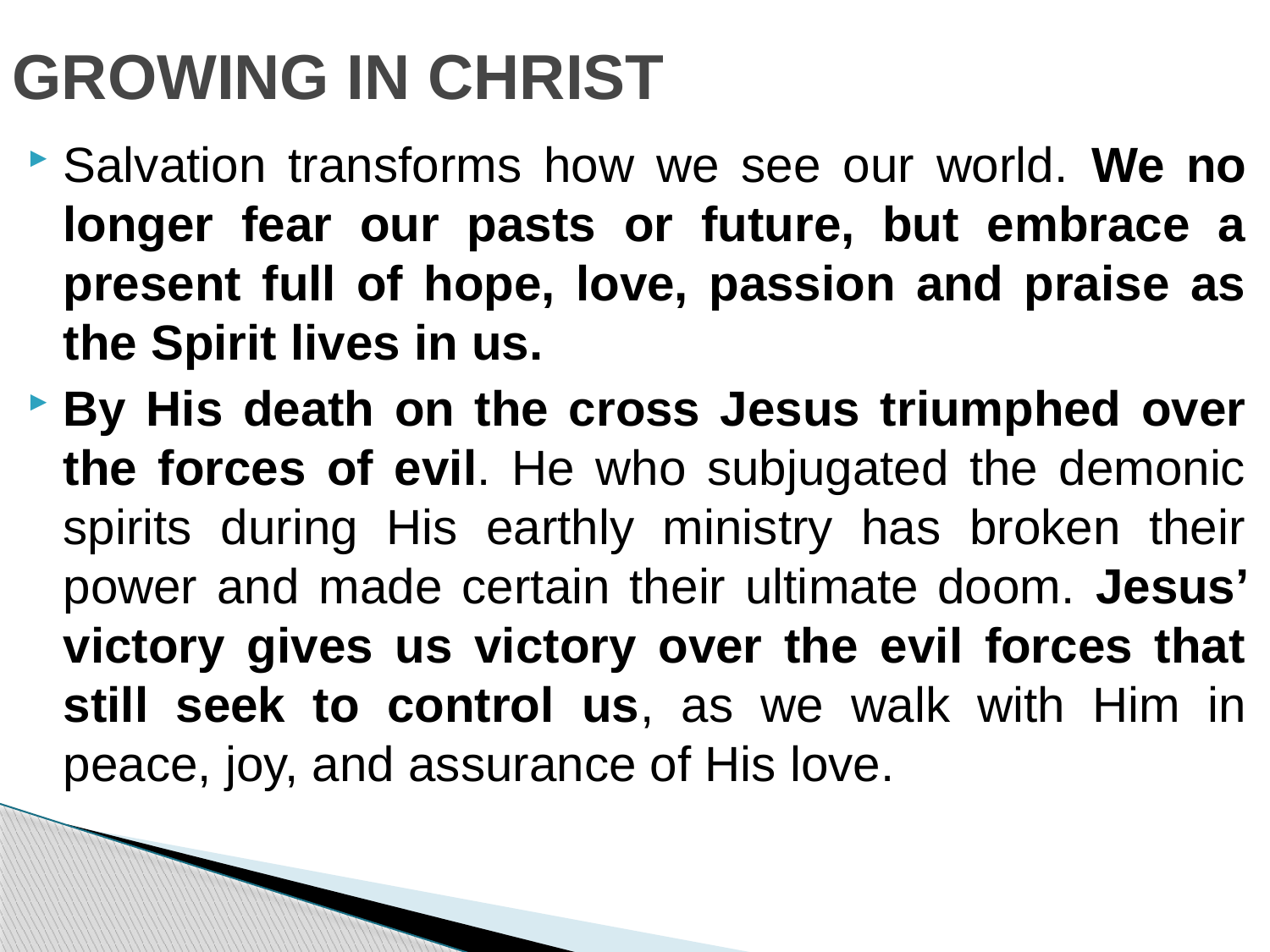

# GROWING IN CHRIST
Salvation transforms how we see our world. We no longer fear our pasts or future, but embrace a present full of hope, love, passion and praise as the Spirit lives in us.
By His death on the cross Jesus triumphed over the forces of evil. He who subjugated the demonic spirits during His earthly ministry has broken their power and made certain their ultimate doom. Jesus’ victory gives us victory over the evil forces that still seek to control us, as we walk with Him in peace, joy, and assurance of His love.